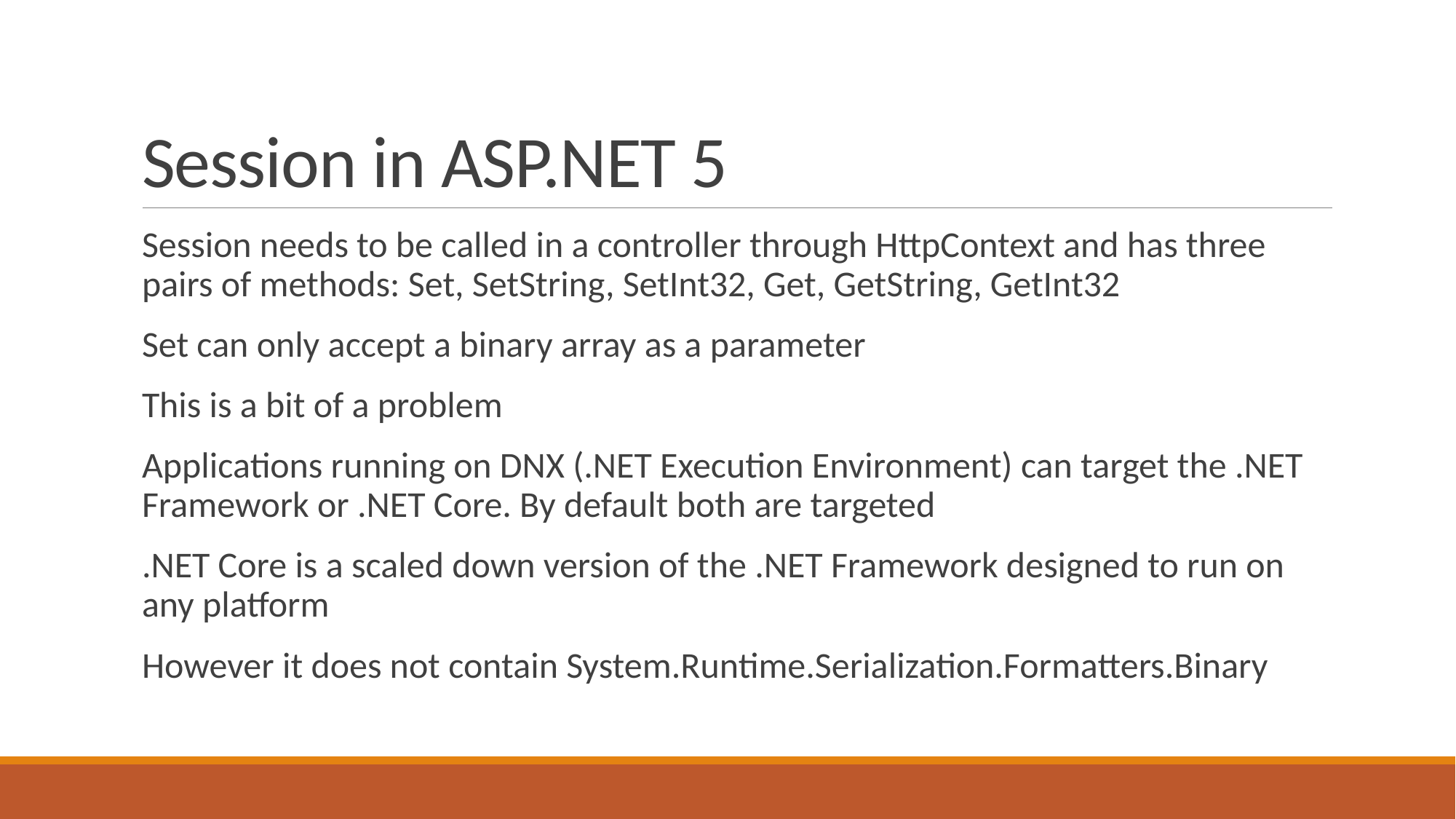

# Session in ASP.NET 5
Session needs to be called in a controller through HttpContext and has three pairs of methods: Set, SetString, SetInt32, Get, GetString, GetInt32
Set can only accept a binary array as a parameter
This is a bit of a problem
Applications running on DNX (.NET Execution Environment) can target the .NET Framework or .NET Core. By default both are targeted
.NET Core is a scaled down version of the .NET Framework designed to run on any platform
However it does not contain System.Runtime.Serialization.Formatters.Binary